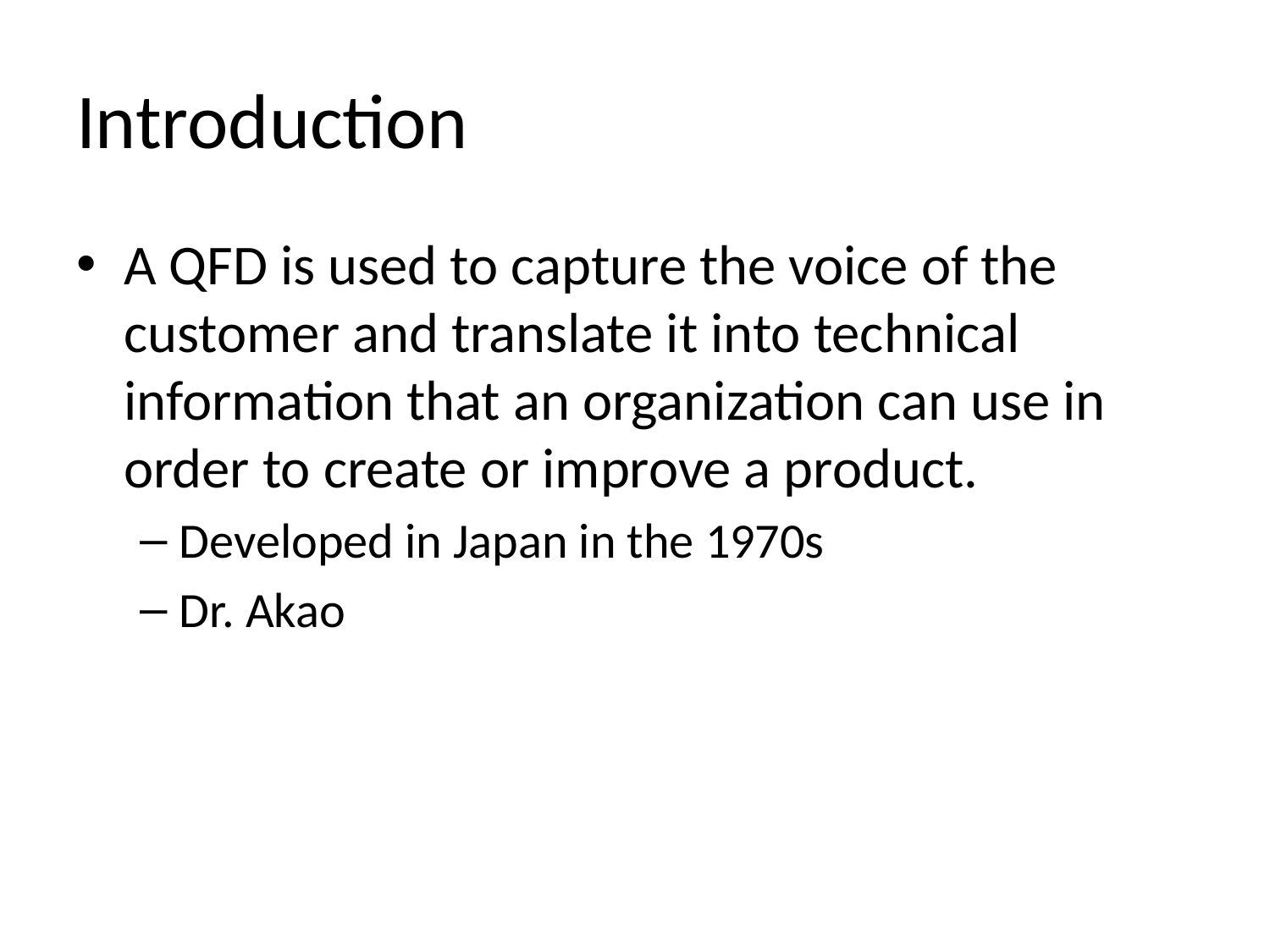

# Introduction
A QFD is used to capture the voice of the customer and translate it into technical information that an organization can use in order to create or improve a product.
Developed in Japan in the 1970s
Dr. Akao